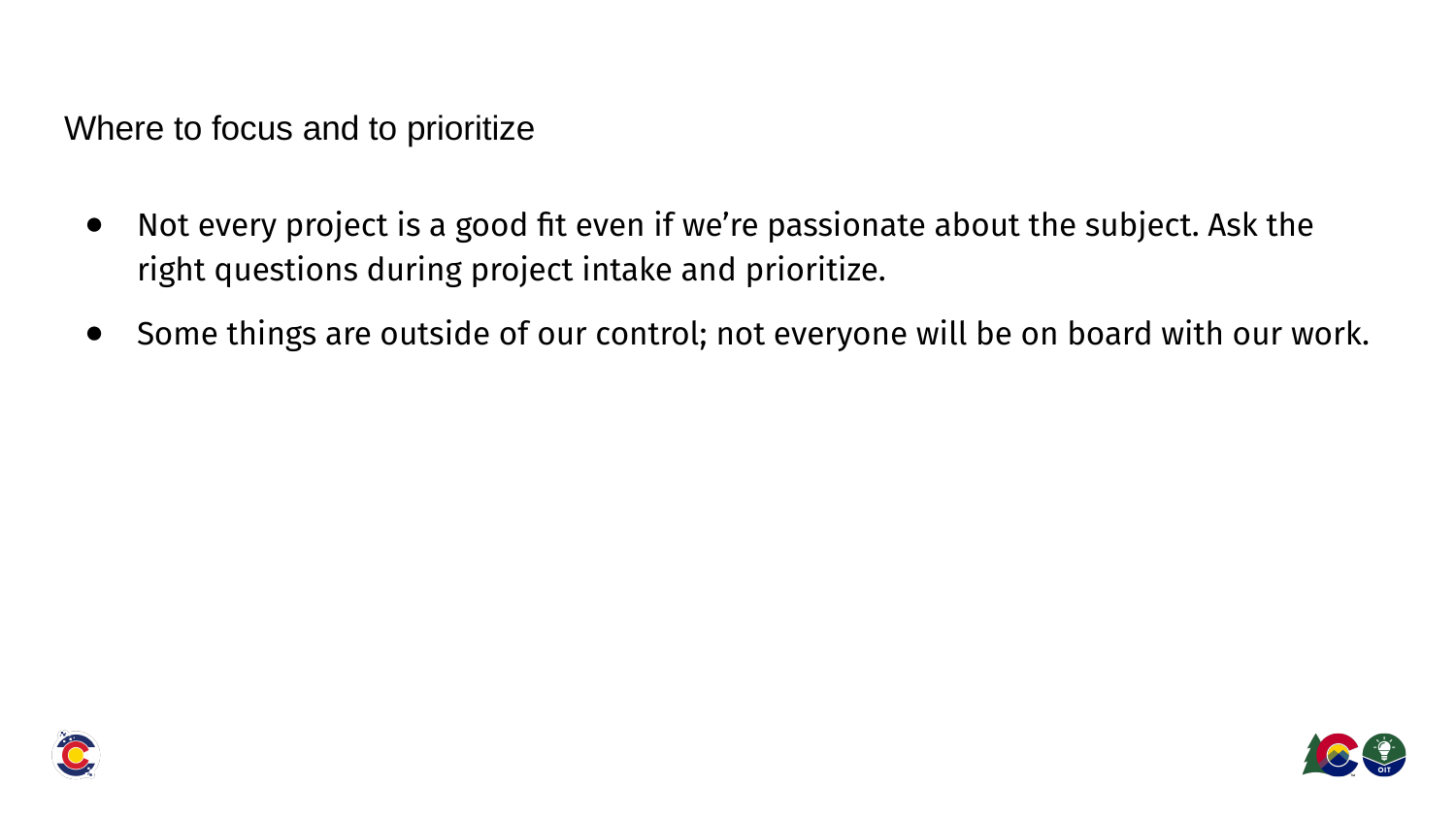

# Where to focus and to prioritize
Not every project is a good fit even if we’re passionate about the subject. Ask the right questions during project intake and prioritize.
Some things are outside of our control; not everyone will be on board with our work.